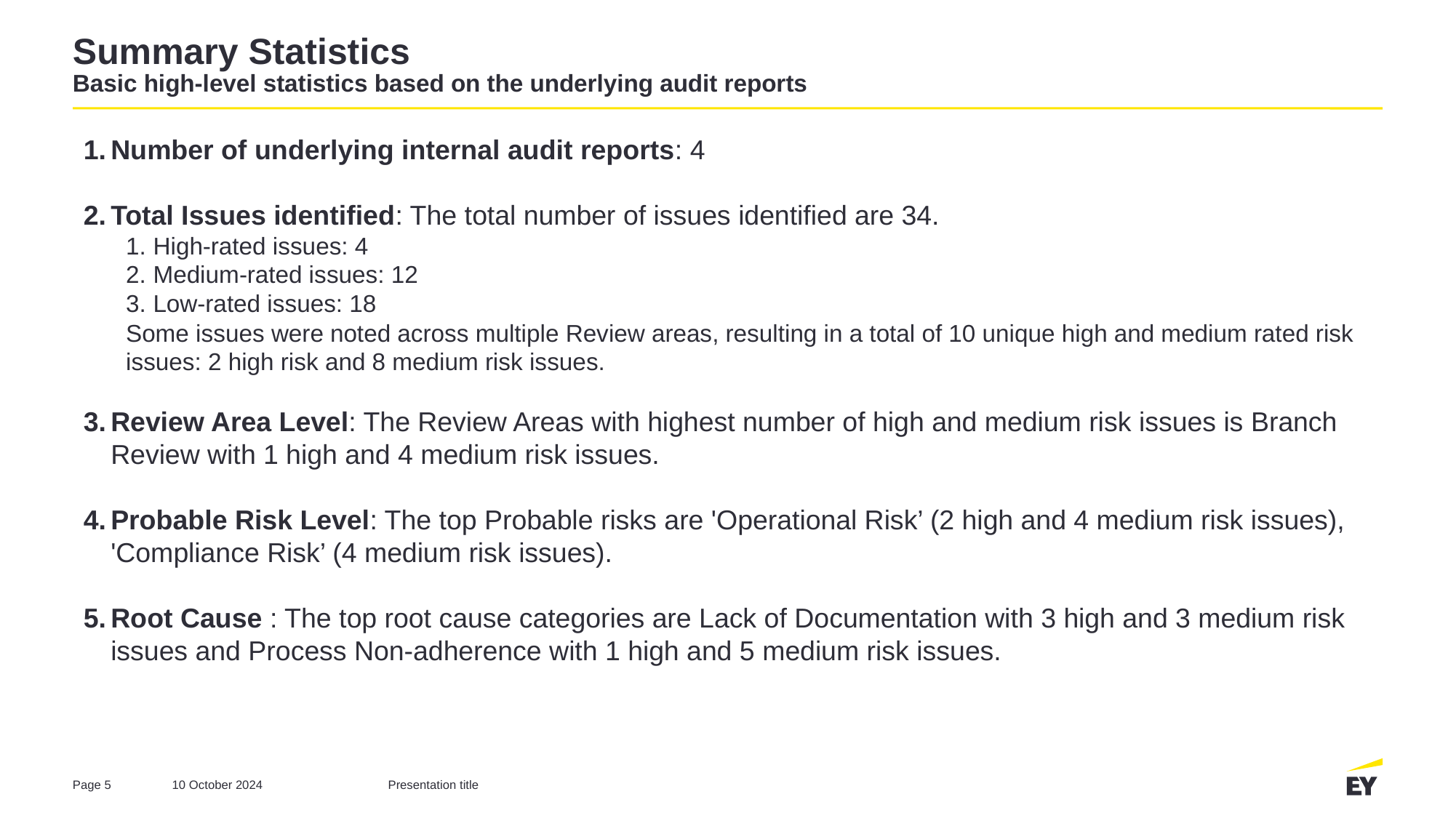

# Summary Statistics Basic high-level statistics based on the underlying audit reports
Number of underlying internal audit reports: 4

Total Issues identified: The total number of issues identified are 34.
High-rated issues: 4
Medium-rated issues: 12
Low-rated issues: 18
Some issues were noted across multiple Review areas, resulting in a total of 10 unique high and medium rated risk issues: 2 high risk and 8 medium risk issues.

Review Area Level: The Review Areas with highest number of high and medium risk issues is Branch Review with 1 high and 4 medium risk issues.

Probable Risk Level: The top Probable risks are 'Operational Risk’ (2 high and 4 medium risk issues), 'Compliance Risk’ (4 medium risk issues).

Root Cause : The top root cause categories are Lack of Documentation with 3 high and 3 medium risk issues and Process Non-adherence with 1 high and 5 medium risk issues.